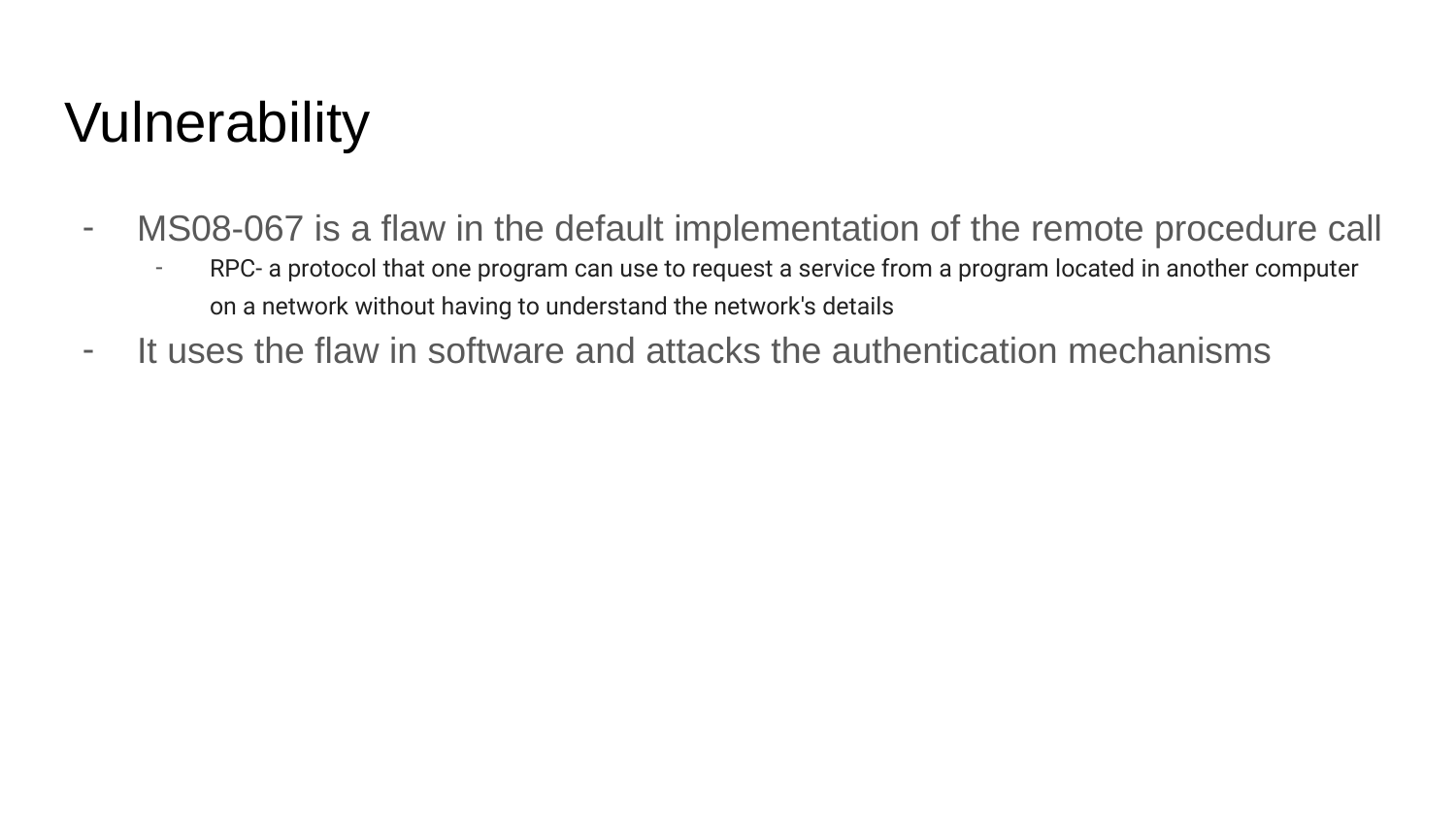

# Vulnerability
MS08-067 is a flaw in the default implementation of the remote procedure call
RPC- a protocol that one program can use to request a service from a program located in another computer on a network without having to understand the network's details
It uses the flaw in software and attacks the authentication mechanisms